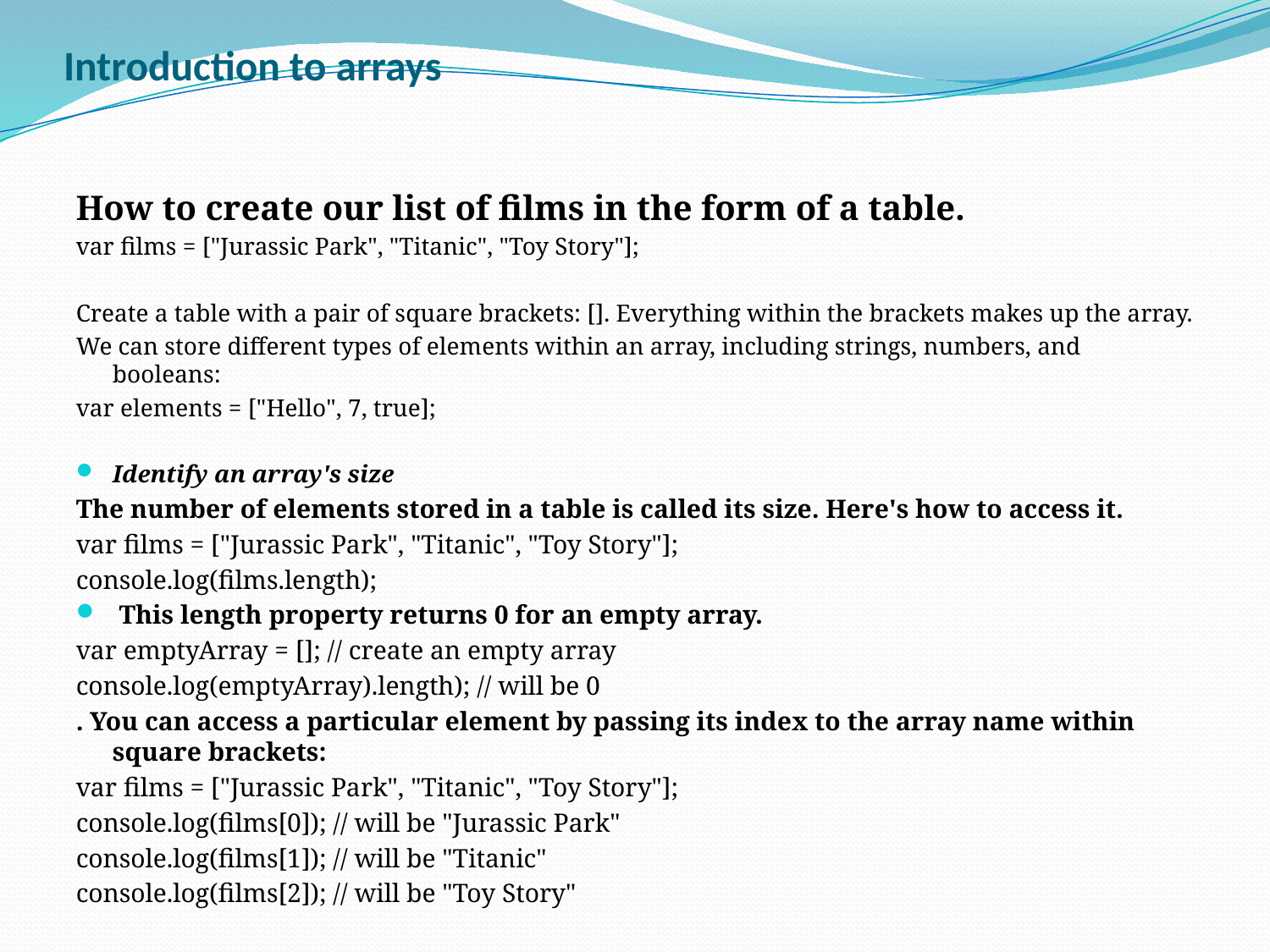

# Introduction to arrays
How to create our list of films in the form of a table.
var films = ["Jurassic Park", "Titanic", "Toy Story"];

Create a table with a pair of square brackets: []. Everything within the brackets makes up the array.
We can store different types of elements within an array, including strings, numbers, and booleans:
var elements = ["Hello", 7, true];

Identify an array's size
The number of elements stored in a table is called its size. Here's how to access it.
var films = ["Jurassic Park", "Titanic", "Toy Story"];
console.log(films.length);
 This length property returns 0 for an empty array.
var emptyArray = []; // create an empty array
console.log(emptyArray).length); // will be 0
. You can access a particular element by passing its index to the array name within square brackets:
var films = ["Jurassic Park", "Titanic", "Toy Story"];
console.log(films[0]); // will be "Jurassic Park"
console.log(films[1]); // will be "Titanic"
console.log(films[2]); // will be "Toy Story"